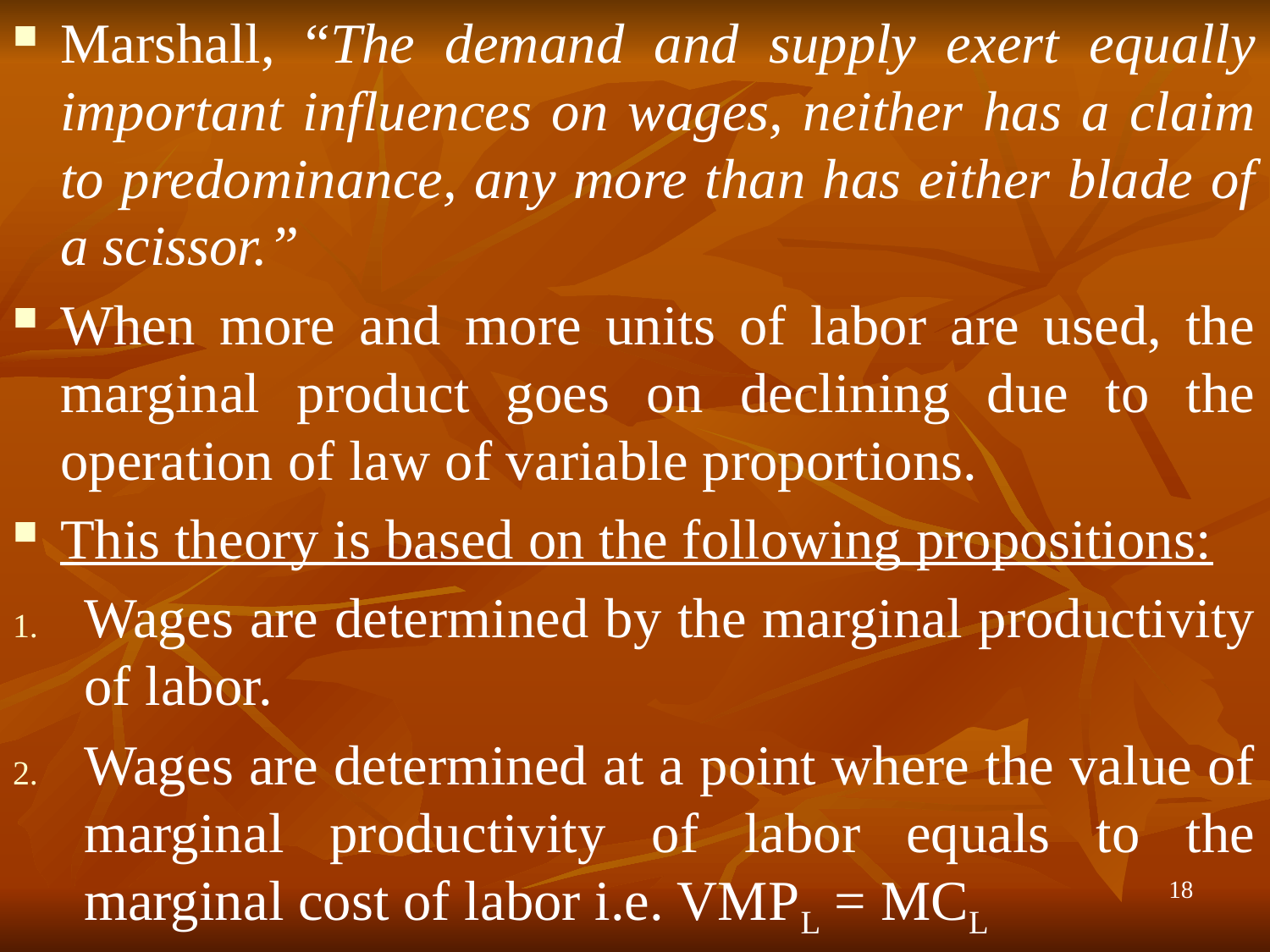

Marshall, “The demand and supply exert equally important influences on wages, neither has a claim to predominance, any more than has either blade of a scissor.”
When more and more units of labor are used, the marginal product goes on declining due to the operation of law of variable proportions.
This theory is based on the following propositions:
Wages are determined by the marginal productivity of labor.
Wages are determined at a point where the value of marginal productivity of labor equals to the marginal cost of labor i.e. VMPL = MCL
18